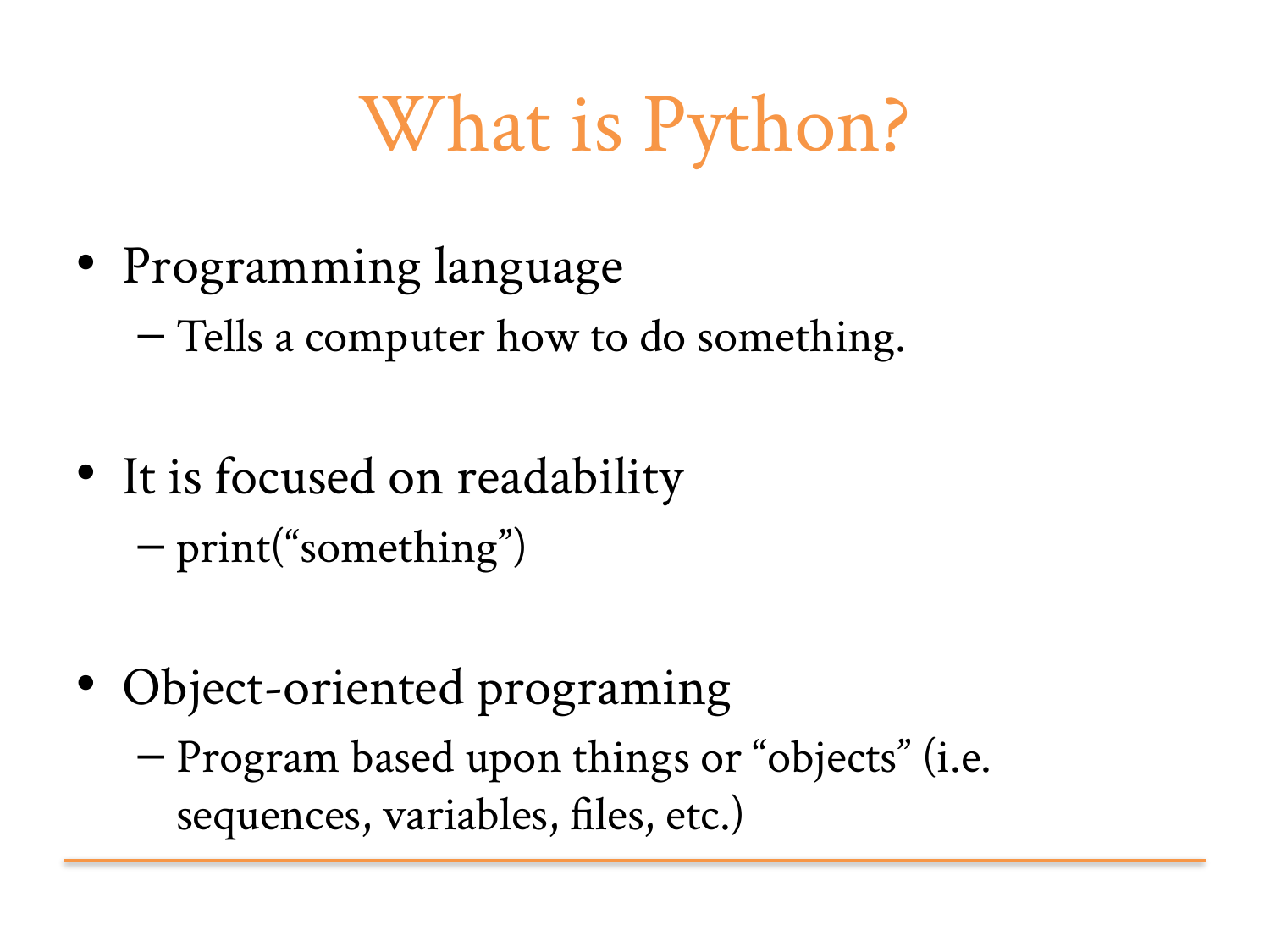

# What is Python?
Programming language
Tells a computer how to do something.

It is focused on readability
print(“something”)

Object-oriented programing
Program based upon things or “objects” (i.e. sequences, variables, files, etc.)